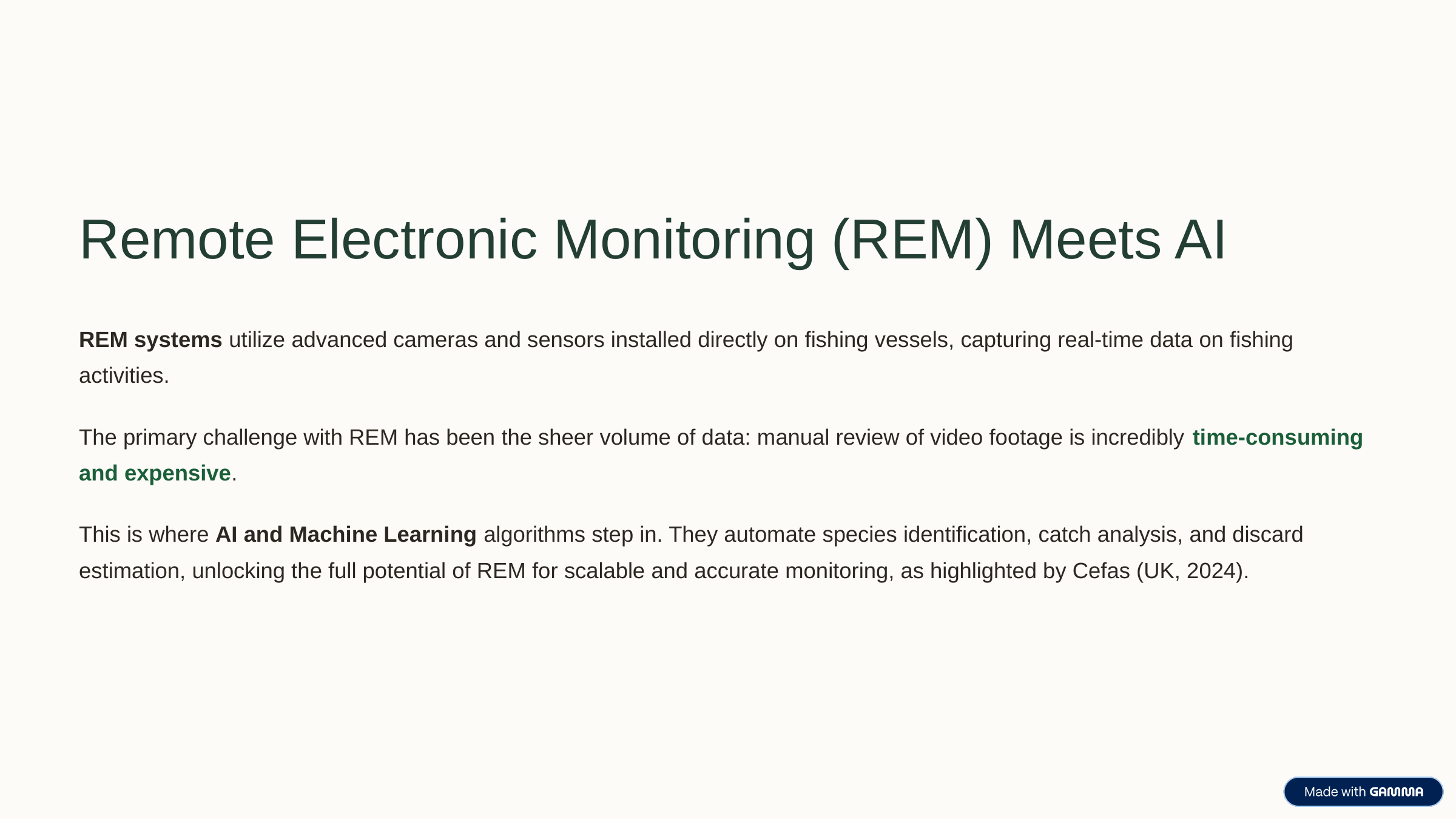

Remote Electronic Monitoring (REM) Meets AI
REM systems utilize advanced cameras and sensors installed directly on fishing vessels, capturing real-time data on fishing activities.
The primary challenge with REM has been the sheer volume of data: manual review of video footage is incredibly time-consuming and expensive.
This is where AI and Machine Learning algorithms step in. They automate species identification, catch analysis, and discard estimation, unlocking the full potential of REM for scalable and accurate monitoring, as highlighted by Cefas (UK, 2024).